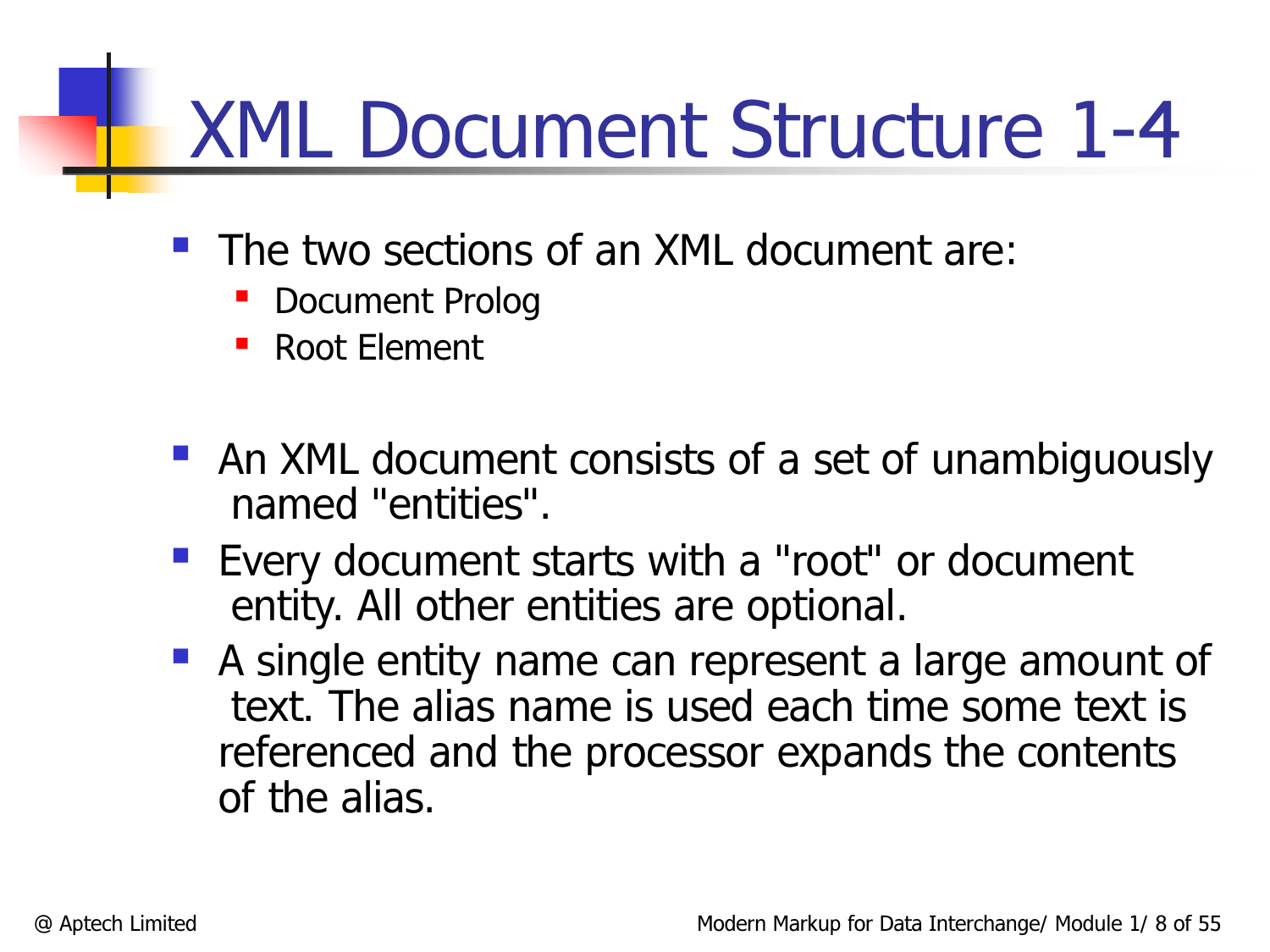

# XML Document Structure 1-4

The two sections of an XML document are:
Document Prolog
Root Element

An XML document consists of a set of unambiguously  named "entities".
Every document starts with a "root" or document  entity. All other entities are optional.
A single entity name can represent a large amount of  text. The alias name is used each time some text is  referenced and the processor expands the contents  of the alias.
@ Aptech Limited
Modern Markup for Data Interchange/ Module 1/ 8 of 55